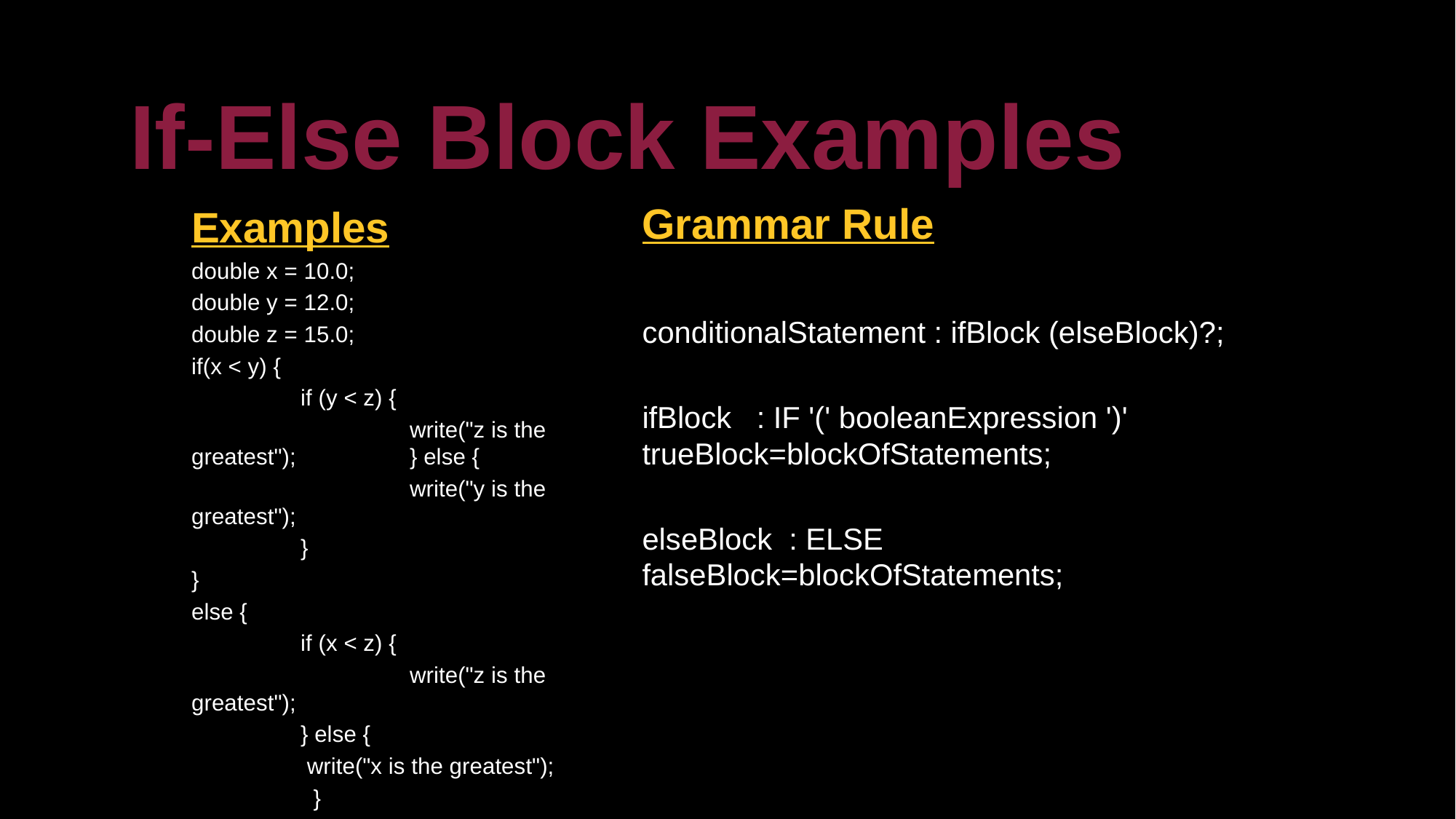

If-Else Block Examples
Grammar Rule

conditionalStatement : ifBlock (elseBlock)?;

ifBlock   : IF '(' booleanExpression ')' trueBlock=blockOfStatements;

elseBlock  : ELSE falseBlock=blockOfStatements;

Examples
double x = 10.0;
double y = 12.0;
double z = 15.0;
if(x < y) {
	if (y < z) {
		write("z is the greatest");     	} else {
		write("y is the greatest");
	}
}
else {
	if (x < z) {
		write("z is the greatest");
 	} else {
	 write("x is the greatest");
	  }
 }